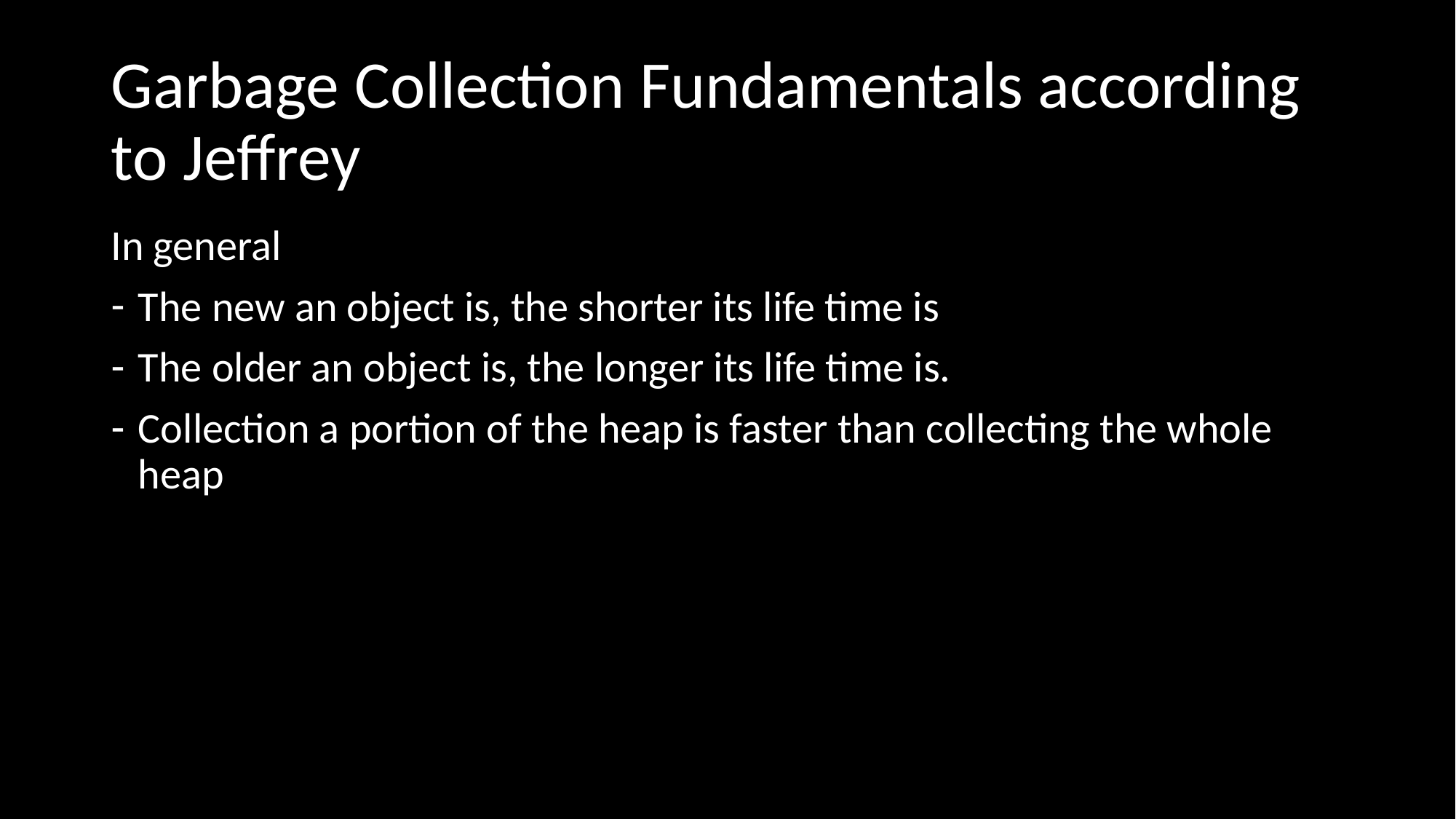

# Garbage Collection Fundamentals according to Jeffrey
In general
The new an object is, the shorter its life time is
The older an object is, the longer its life time is.
Collection a portion of the heap is faster than collecting the whole heap